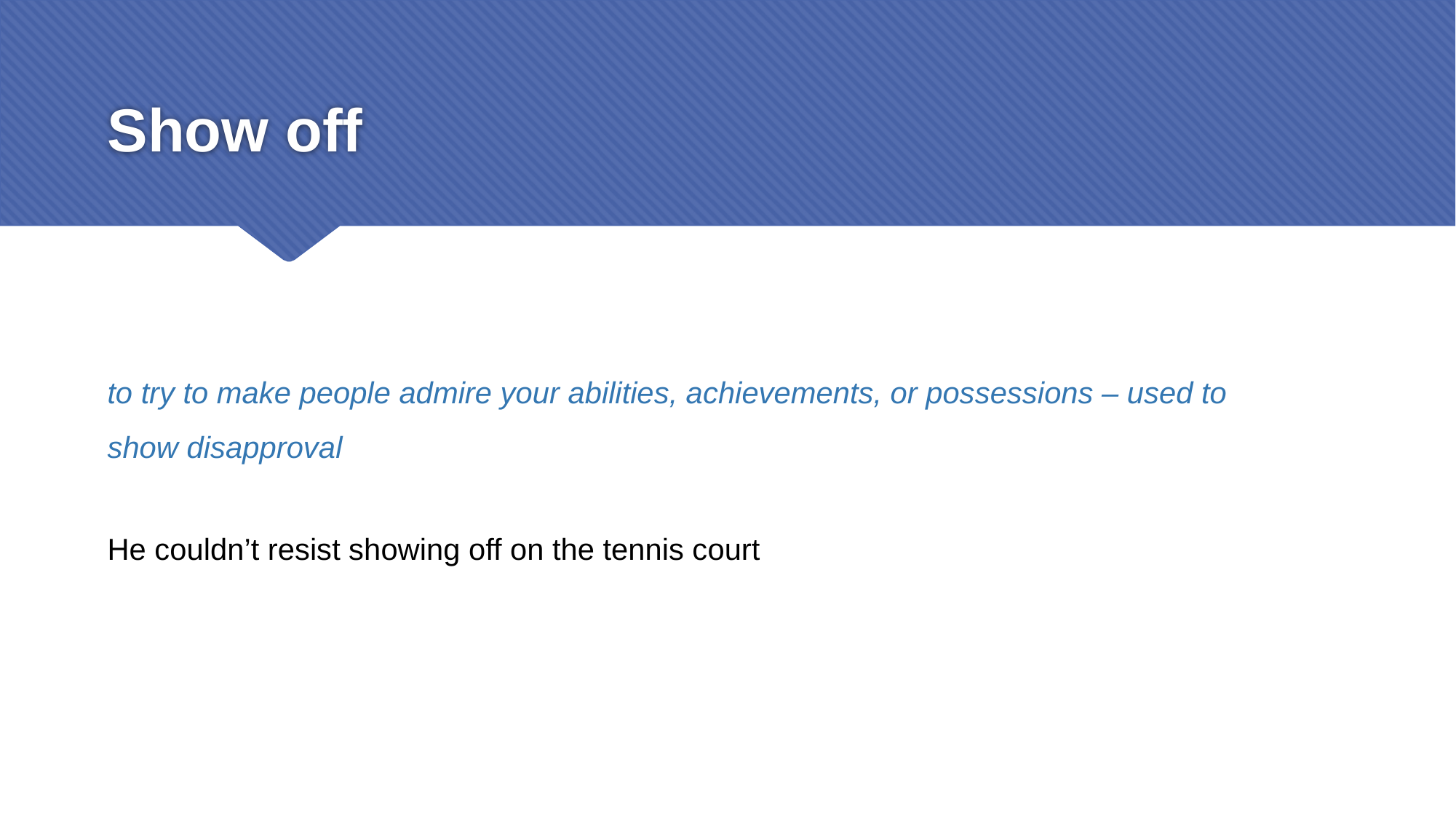

# Show off
to try to make people admire your abilities, achievements, or possessions – used to show disapproval
He couldn’t resist showing off on the tennis court